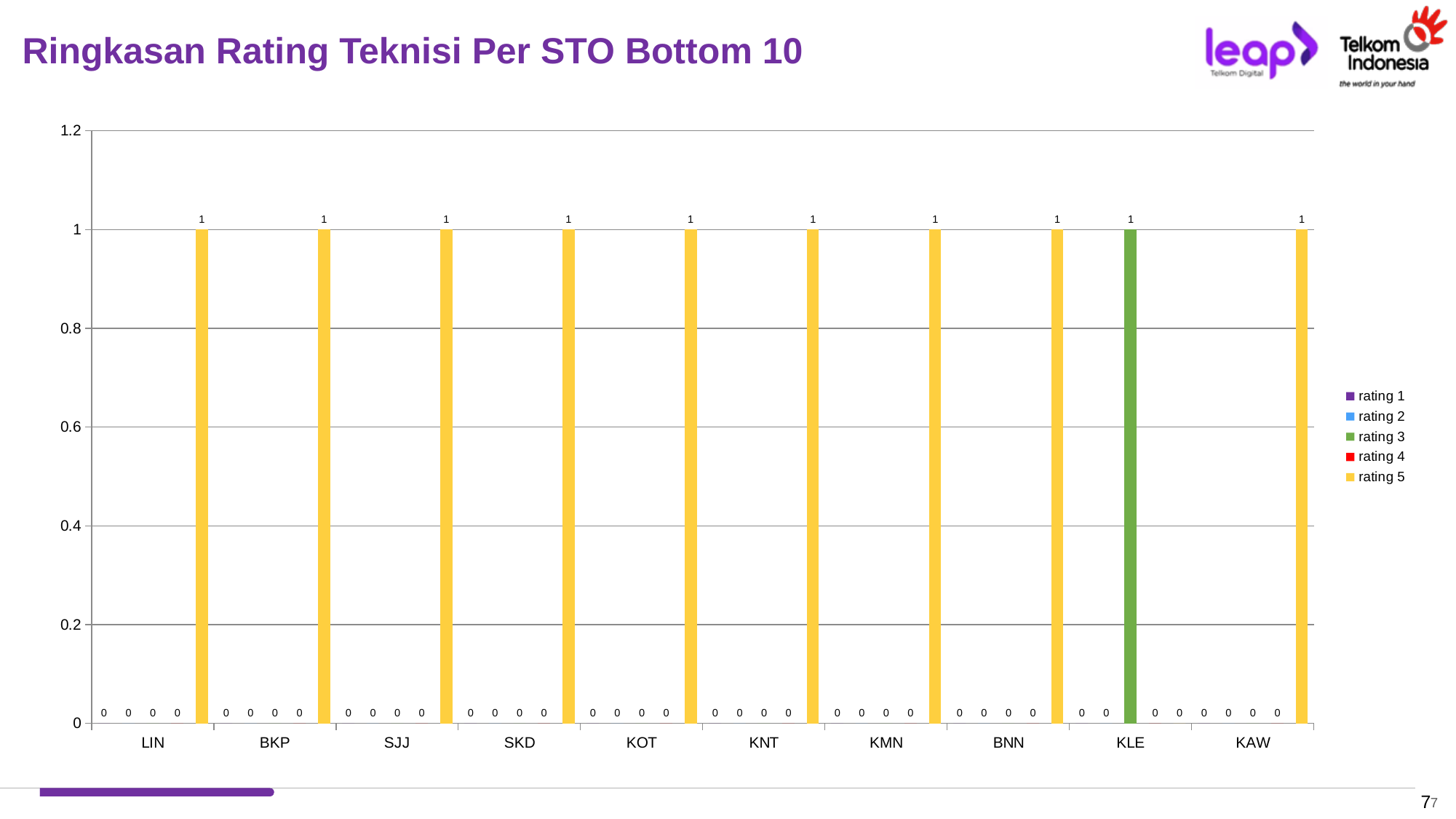

# Ringkasan Rating Teknisi Per STO Bottom 10

### Chart

| Category | rating 1 | rating 2 | rating 3 | rating 4 | rating 5 |
|---|---|---|---|---|---|
| LIN | 0.0 | 0.0 | 0.0 | 0.0 | 1.0 |
| BKP | 0.0 | 0.0 | 0.0 | 0.0 | 1.0 |
| SJJ | 0.0 | 0.0 | 0.0 | 0.0 | 1.0 |
| SKD | 0.0 | 0.0 | 0.0 | 0.0 | 1.0 |
| KOT | 0.0 | 0.0 | 0.0 | 0.0 | 1.0 |
| KNT | 0.0 | 0.0 | 0.0 | 0.0 | 1.0 |
| KMN | 0.0 | 0.0 | 0.0 | 0.0 | 1.0 |
| BNN | 0.0 | 0.0 | 0.0 | 0.0 | 1.0 |
| KLE | 0.0 | 0.0 | 1.0 | 0.0 | 0.0 |
| KAW | 0.0 | 0.0 | 0.0 | 0.0 | 1.0 |